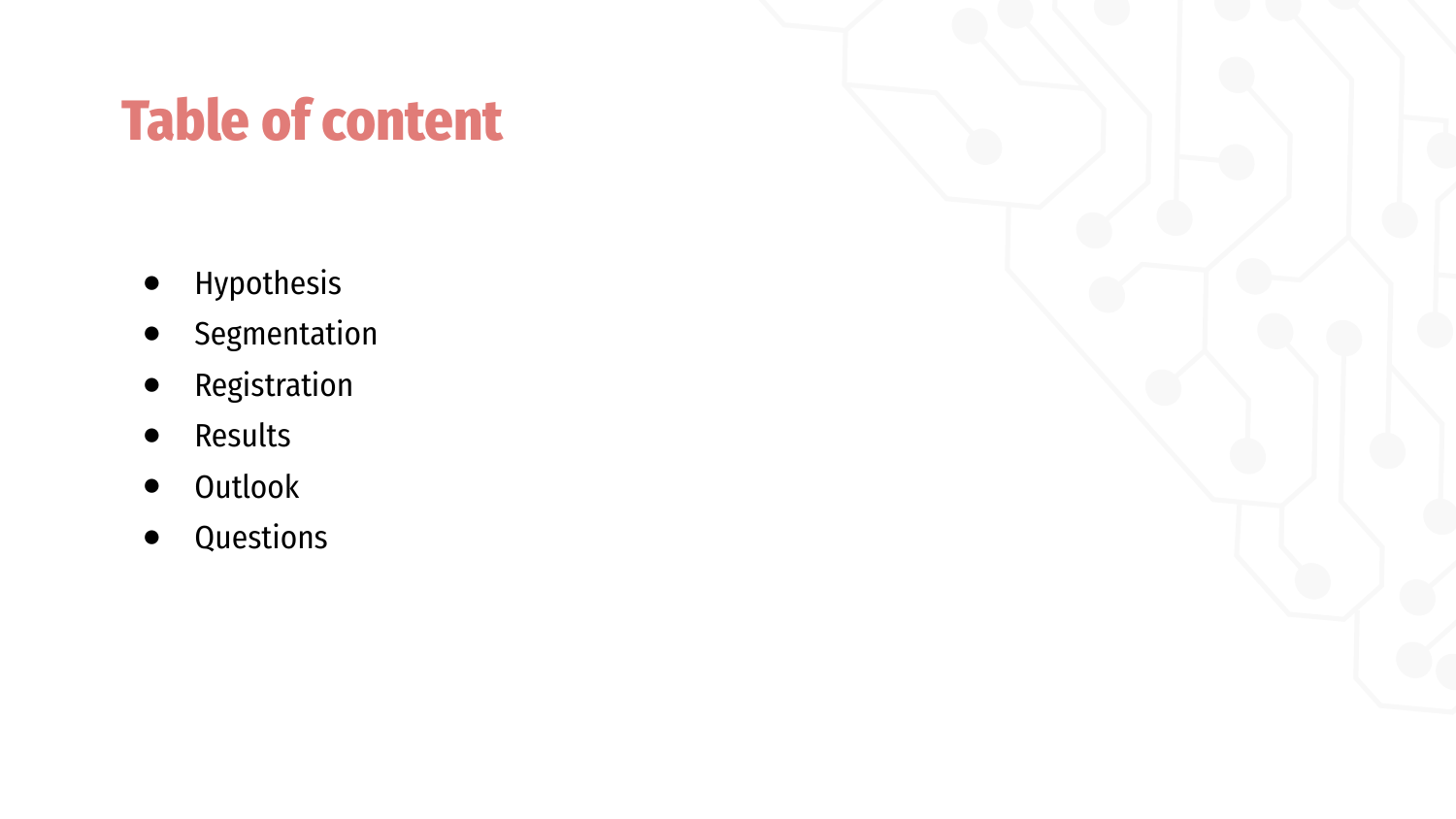

# Table of content
Hypothesis
Segmentation
Registration
Results
Outlook
Questions